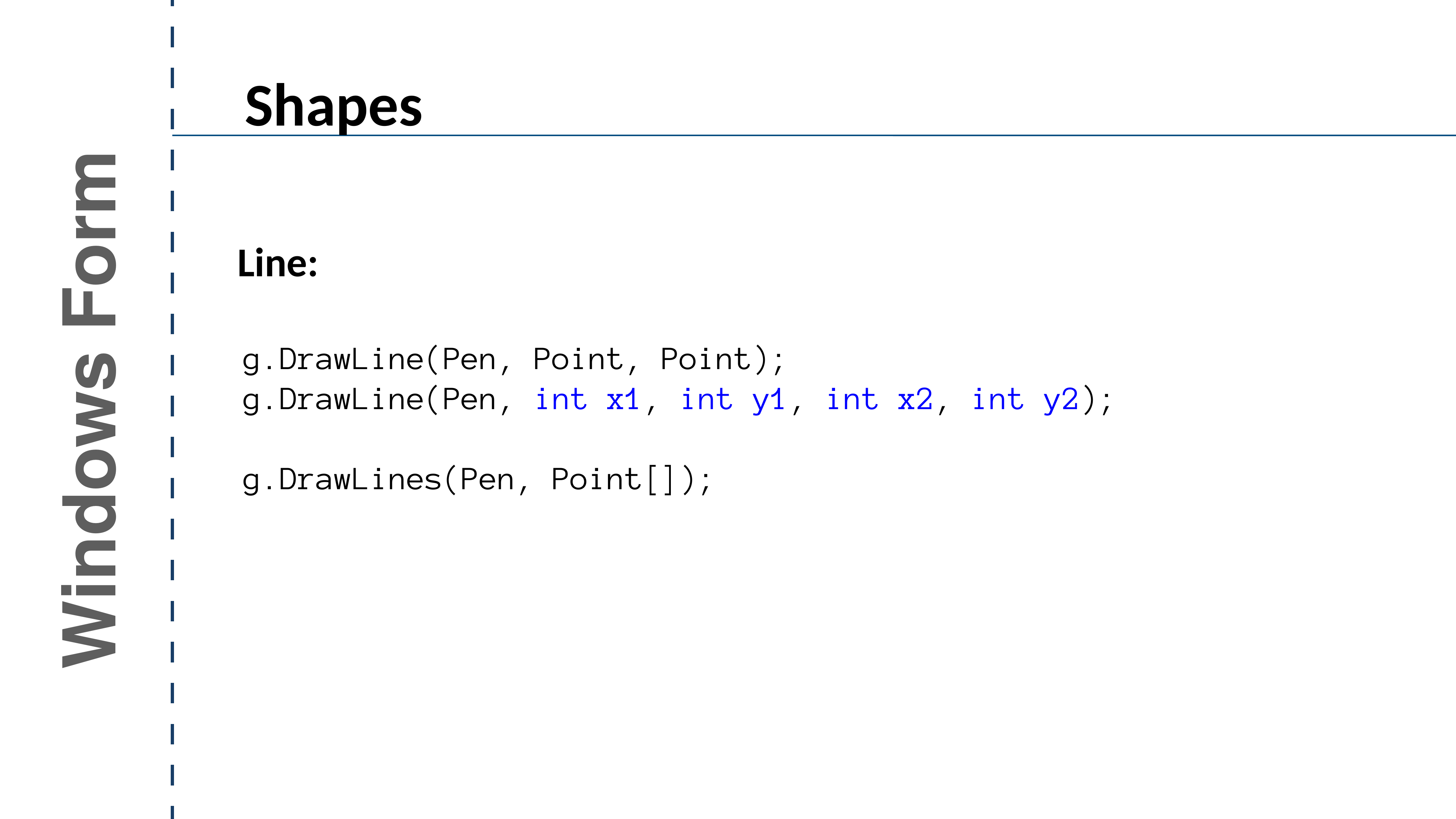

Shapes

Line:
g.DrawLine(Pen, Point, Point);
g.DrawLine(Pen, int x1, int y1, int x2, int y2);

g.DrawLines(Pen, Point[]);
Windows Form